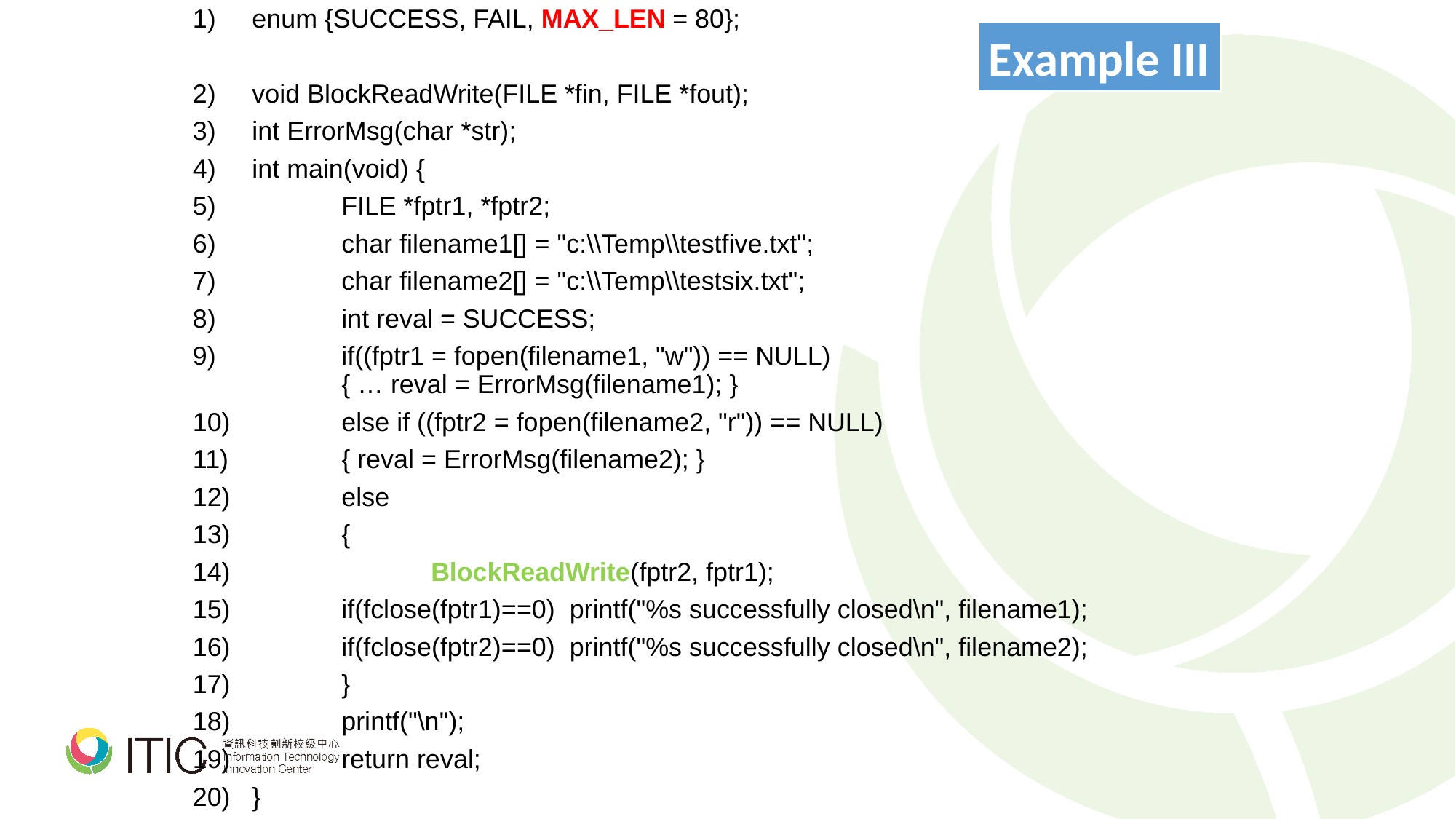

enum {SUCCESS, FAIL, MAX_LEN = 80};

void BlockReadWrite(FILE *fin, FILE *fout);
int ErrorMsg(char *str);
int main(void) {
 	FILE *fptr1, *fptr2;
 	char filename1[] = "c:\\Temp\\testfive.txt";
 	char filename2[] = "c:\\Temp\\testsix.txt";
 	int reval = SUCCESS;
 	if((fptr1 = fopen(filename1, "w")) == NULL)
				{ … reval = ErrorMsg(filename1); }
 	else if ((fptr2 = fopen(filename2, "r")) == NULL)
 		{ reval = ErrorMsg(filename2); }
 	else
 	{
 	 	BlockReadWrite(fptr2, fptr1);
 		if(fclose(fptr1)==0)  printf("%s successfully closed\n", filename1);
 		if(fclose(fptr2)==0)  printf("%s successfully closed\n", filename2);
 	}
  	printf("\n");
  	return reval;
}
Example III